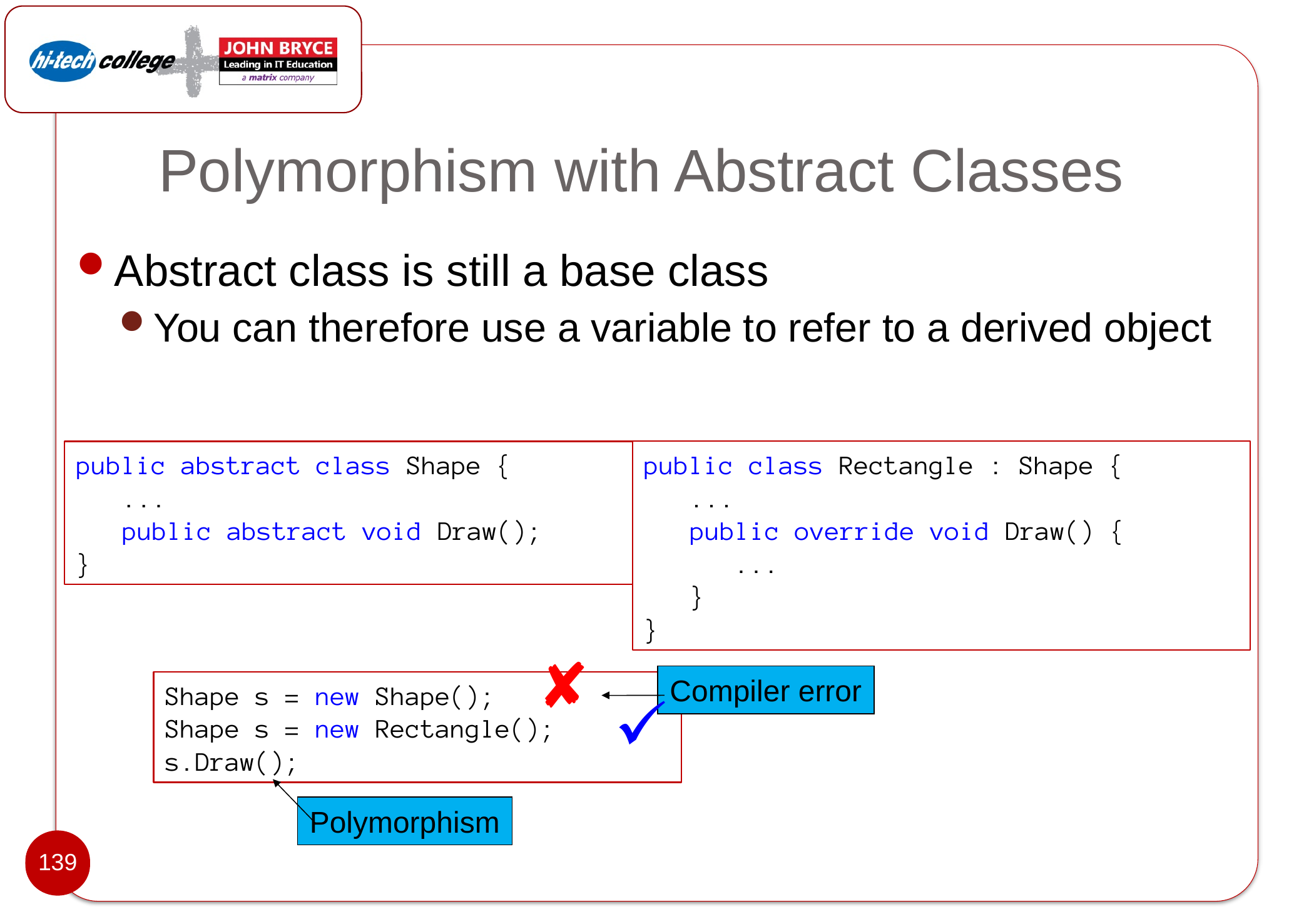

# Polymorphism with Abstract Classes
Abstract class is still a base class
You can therefore use a variable to refer to a derived object
public class Rectangle : Shape {
	...
	public override void Draw() {
		...
	}
}
public abstract class Shape {
	...
	public abstract void Draw();
}

Compiler error
Shape s = new Shape();
Shape s = new Rectangle();
s.Draw();

Polymorphism
139